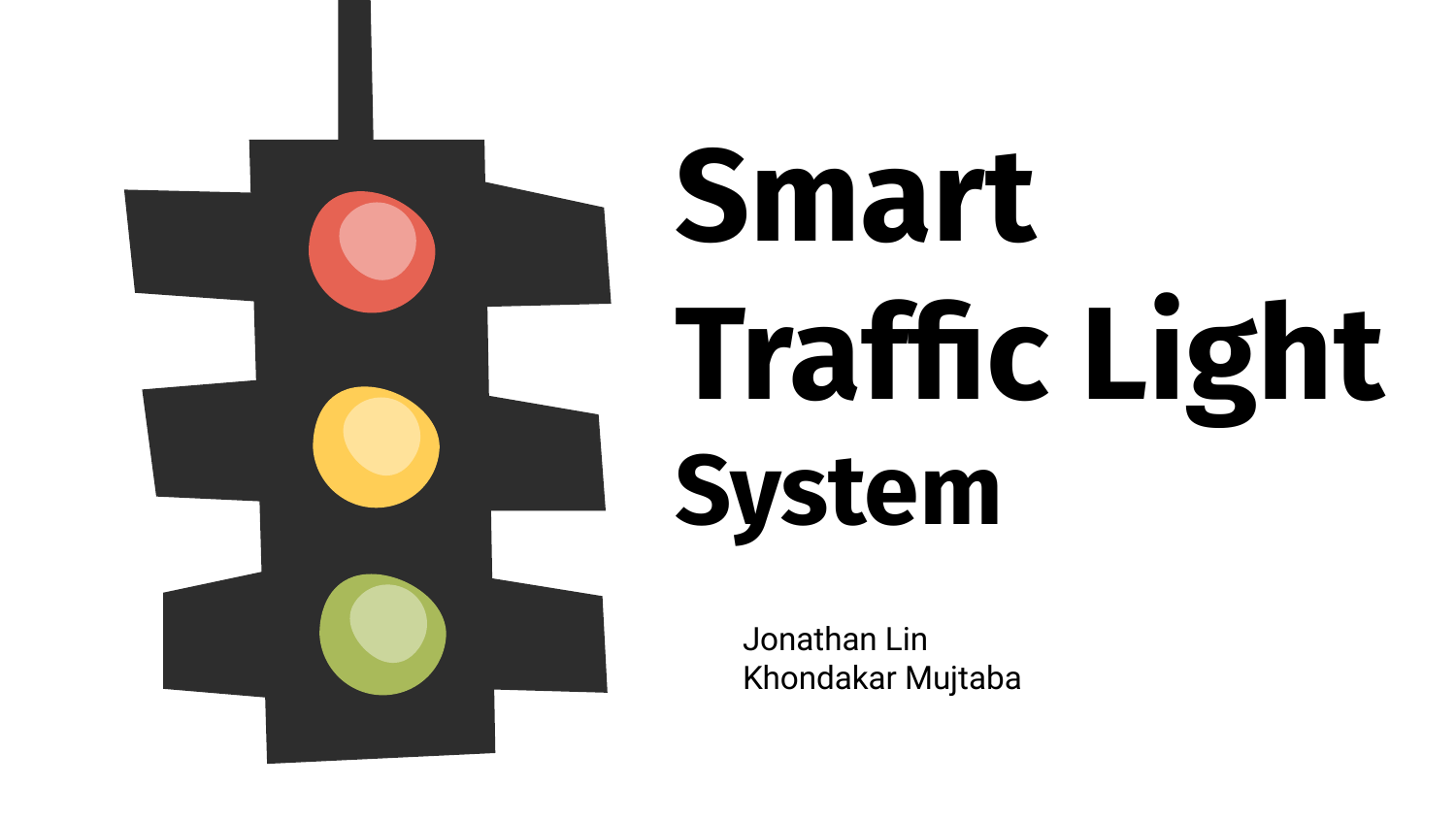

# Smart
Traffic Light
System
Jonathan Lin
Khondakar Mujtaba